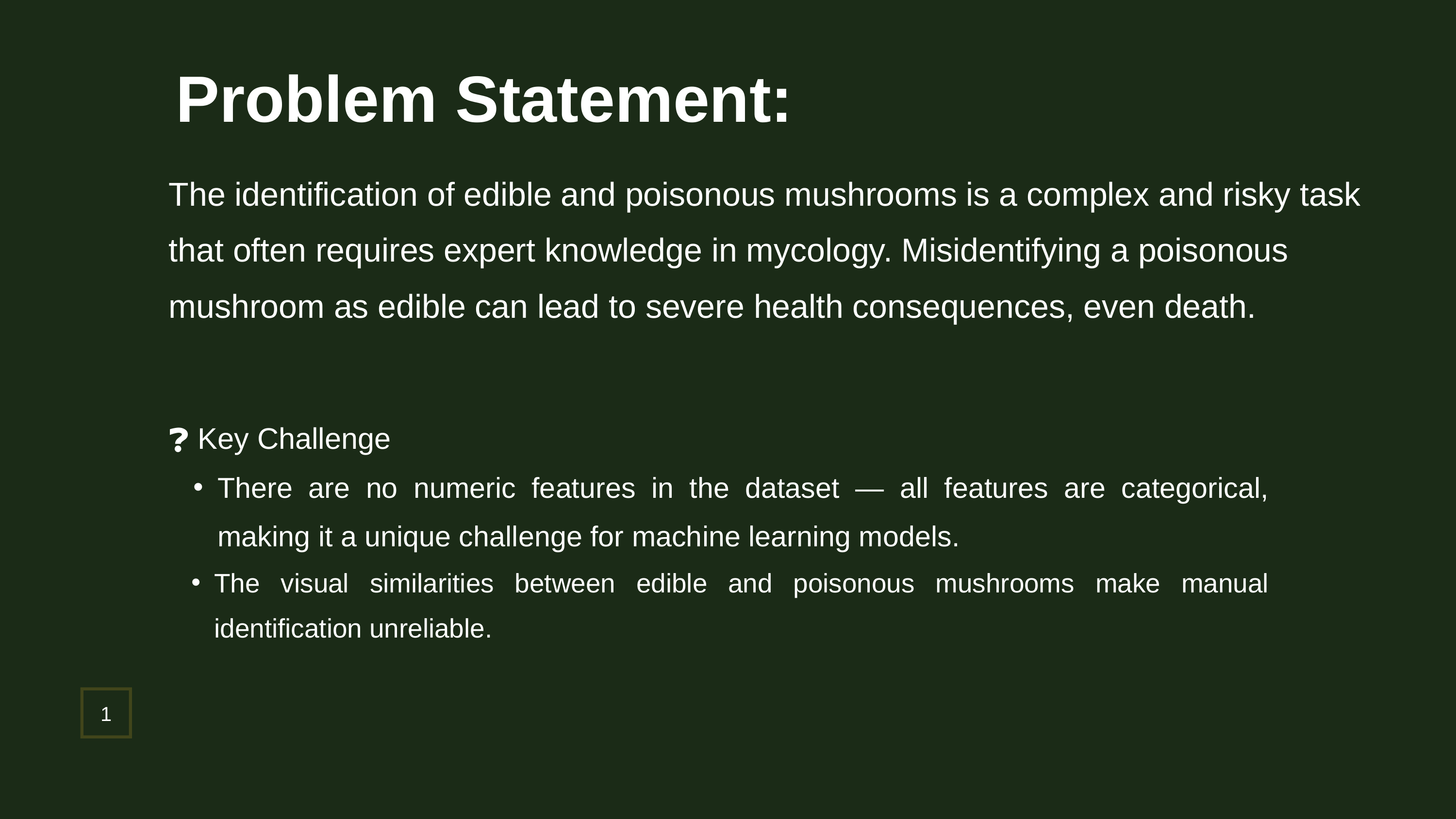

Problem Statement:
The identification of edible and poisonous mushrooms is a complex and risky task that often requires expert knowledge in mycology. Misidentifying a poisonous mushroom as edible can lead to severe health consequences, even death.
❓ Key Challenge
There are no numeric features in the dataset — all features are categorical, making it a unique challenge for machine learning models.
The visual similarities between edible and poisonous mushrooms make manual identification unreliable.

1